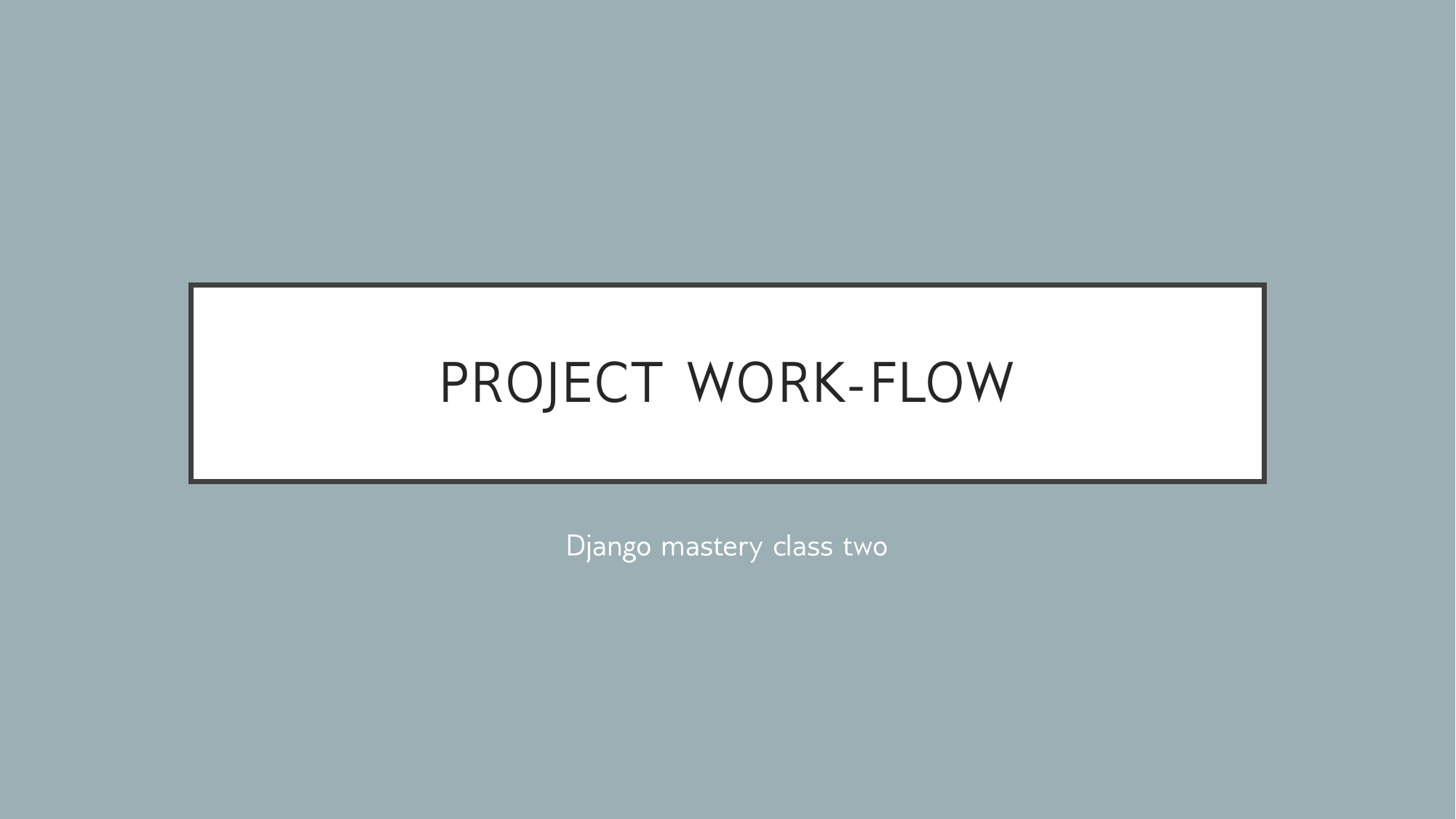

# Project Work-flow
Django mastery class two